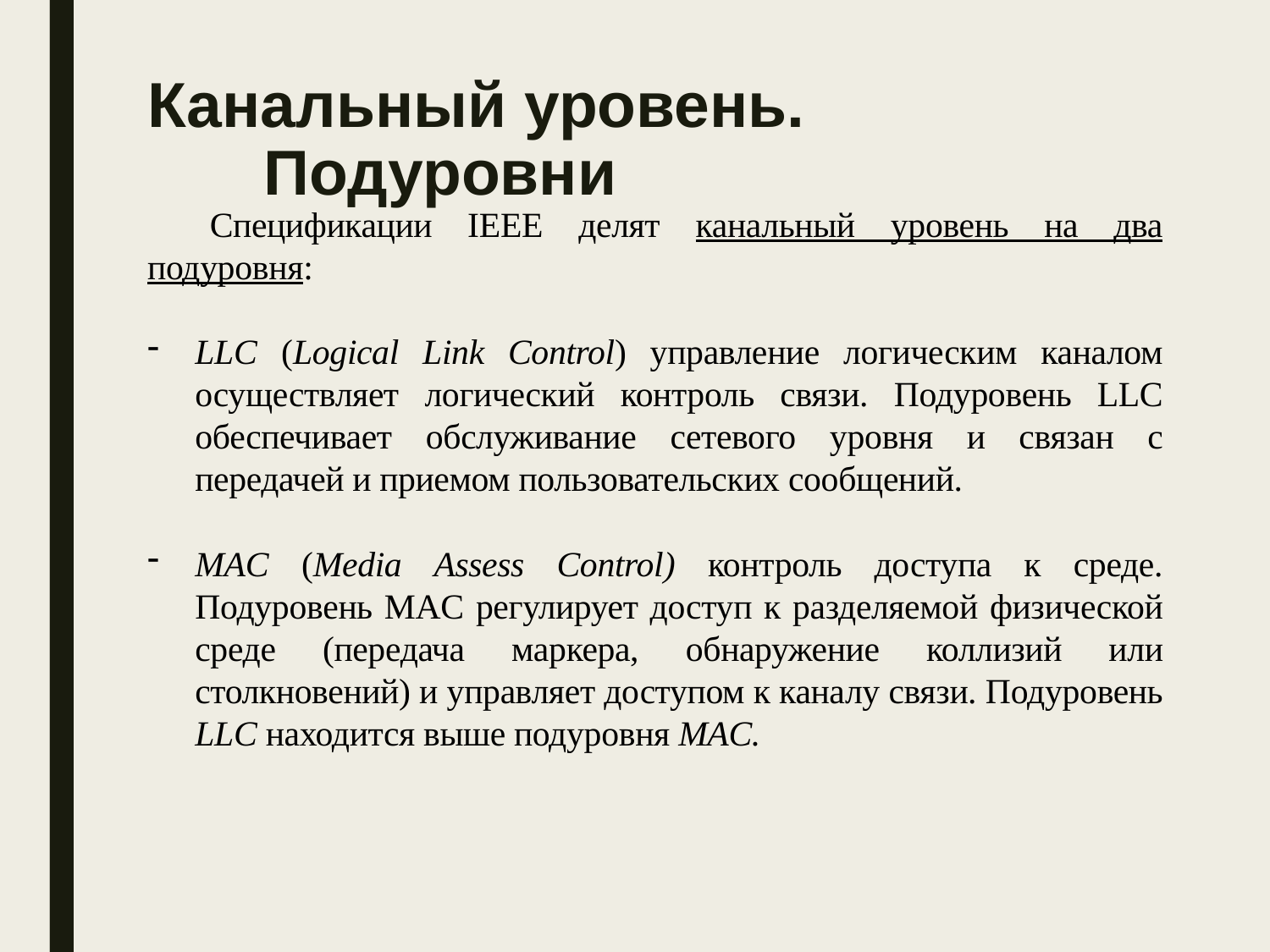

# Канальный уровень. Подуровни
Спецификации IEEE делят канальный уровень на два подуровня:

LLC (Logical Link Control) управление логическим каналом осуществляет логический контроль связи. Подуровень LLC обеспечивает обслуживание сетевого уровня и связан с передачей и приемом пользовательских сообщений.

MAC (Media Assess Control) контроль доступа к среде. Подуровень MAC регулирует доступ к разделяемой физической среде (передача маркера, обнаружение коллизий или столкновений) и управляет доступом к каналу связи. Подуровень LLC находится выше подуровня МАC.